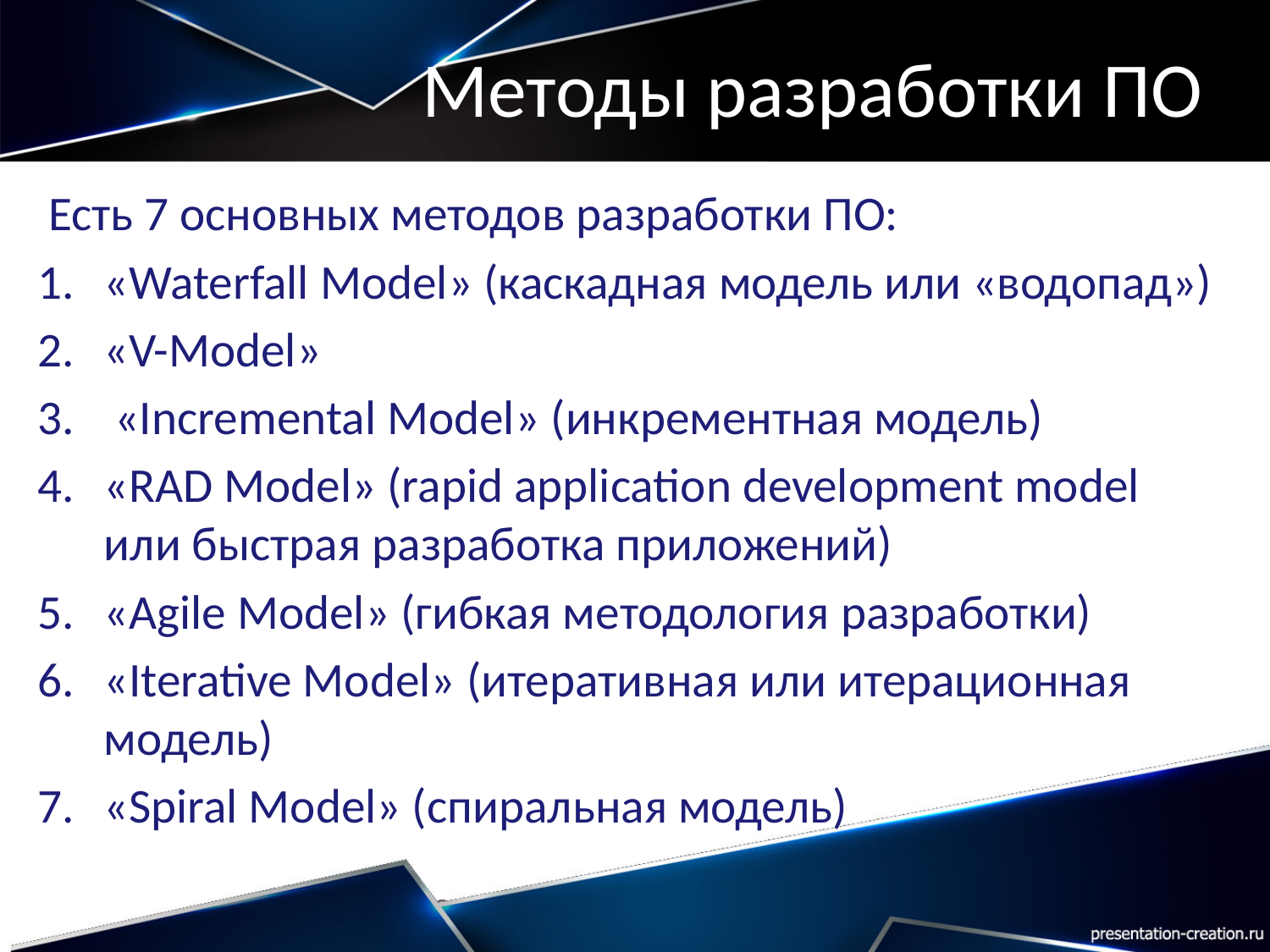

# Методы разработки ПО
 Есть 7 основных методов разработки ПО:
«Waterfall Model» (каскадная модель или «водопад»)
«V-Model»
 «Incremental Model» (инкрементная модель)
«RAD Model» (rapid application development model или быстрая разработка приложений)
«Agile Model» (гибкая методология разработки)
«Iterative Model» (итеративная или итерационная модель)
«Spiral Model» (спиральная модель)